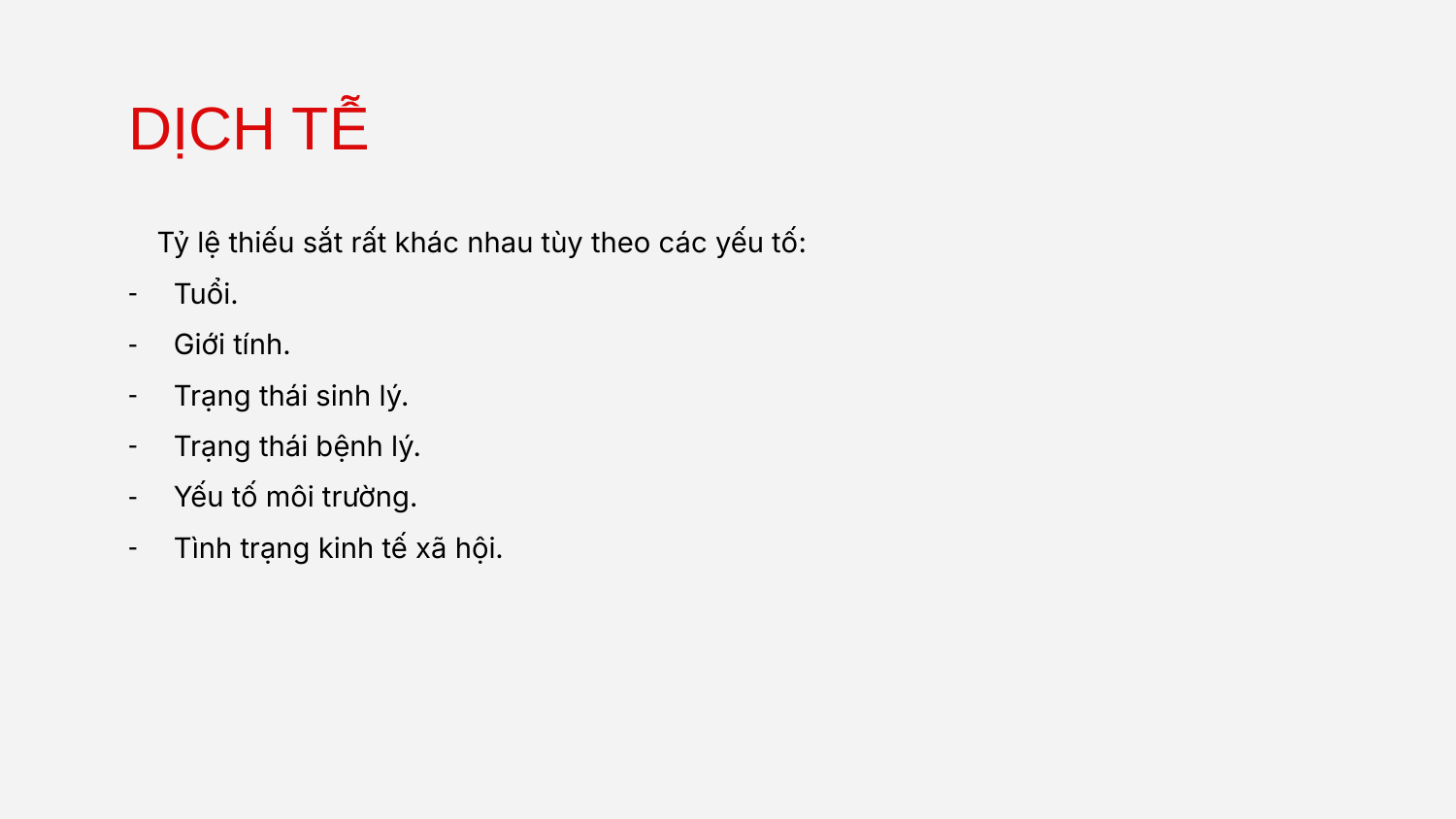

# DỊCH TỄ
Tỷ lệ thiếu sắt rất khác nhau tùy theo các yếu tố:
Tuổi.
Giới tính.
Trạng thái sinh lý.
Trạng thái bệnh lý.
Yếu tố môi trường.
Tình trạng kinh tế xã hội.